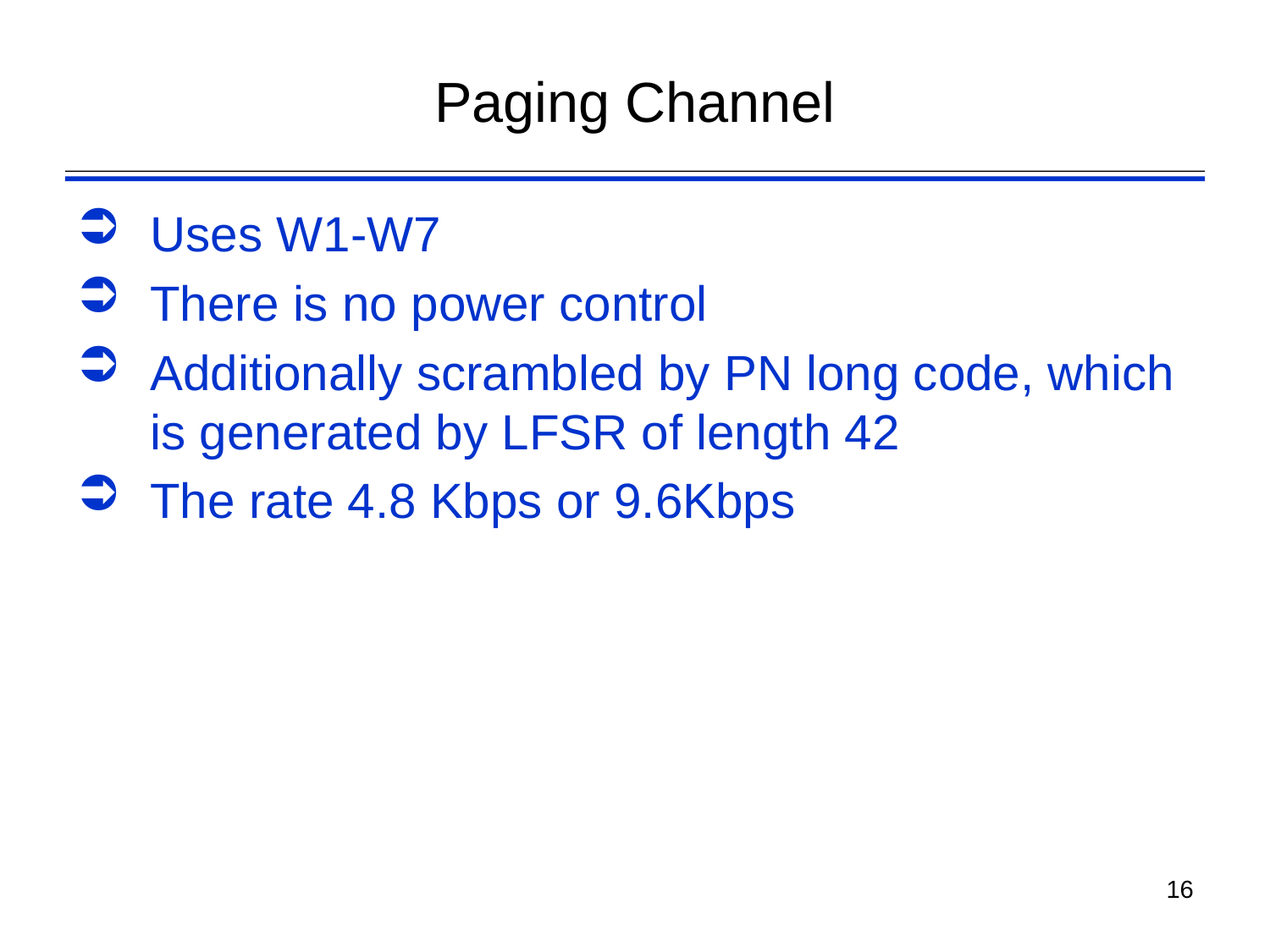

# Paging Channel
Uses W1-W7
There is no power control
Additionally scrambled by PN long code, which is generated by LFSR of length 42
The rate 4.8 Kbps or 9.6Kbps

16